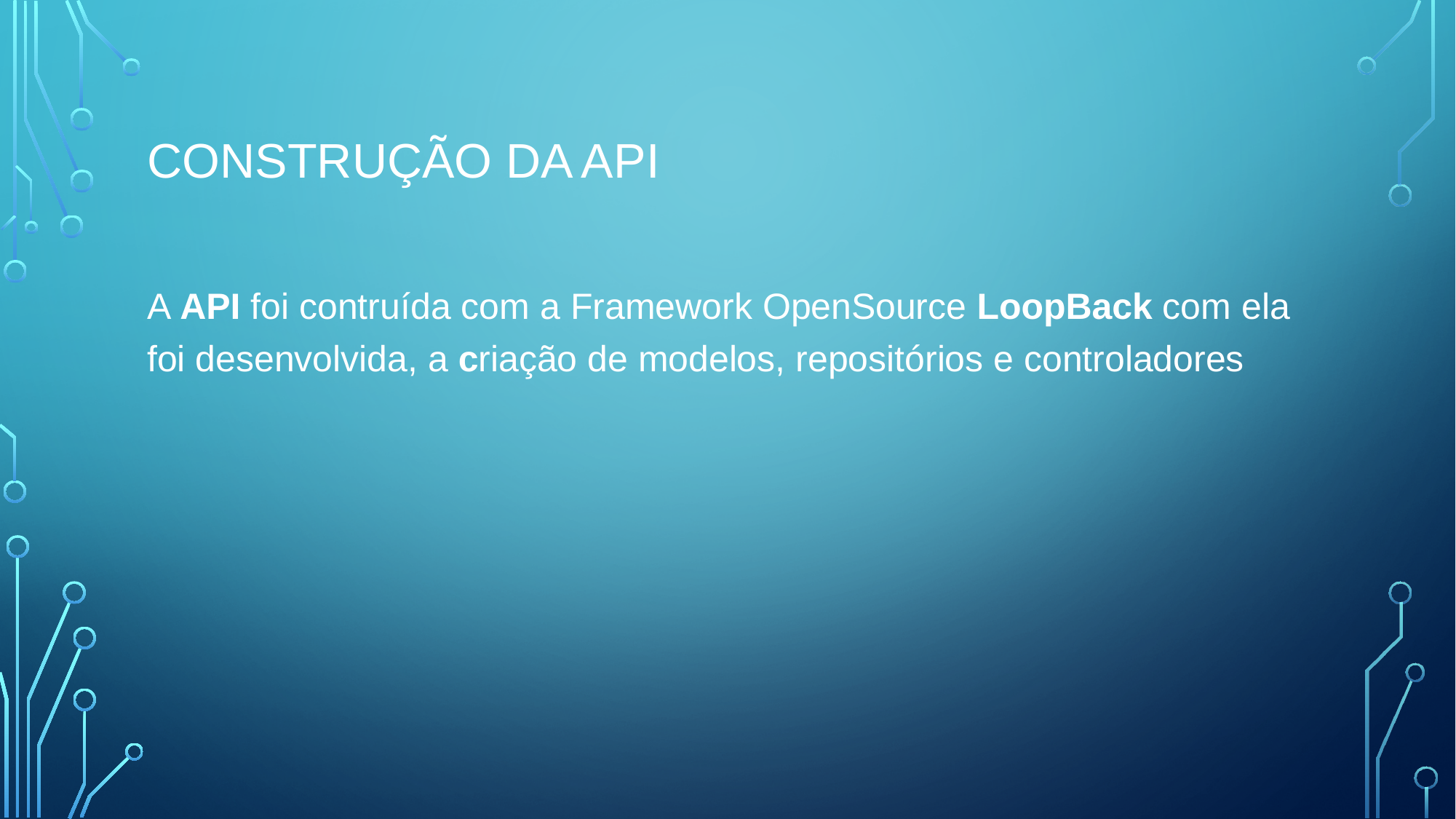

# Construção da ApI
A API foi contruída com a Framework OpenSource LoopBack com ela foi desenvolvida, a criação de modelos, repositórios e controladores